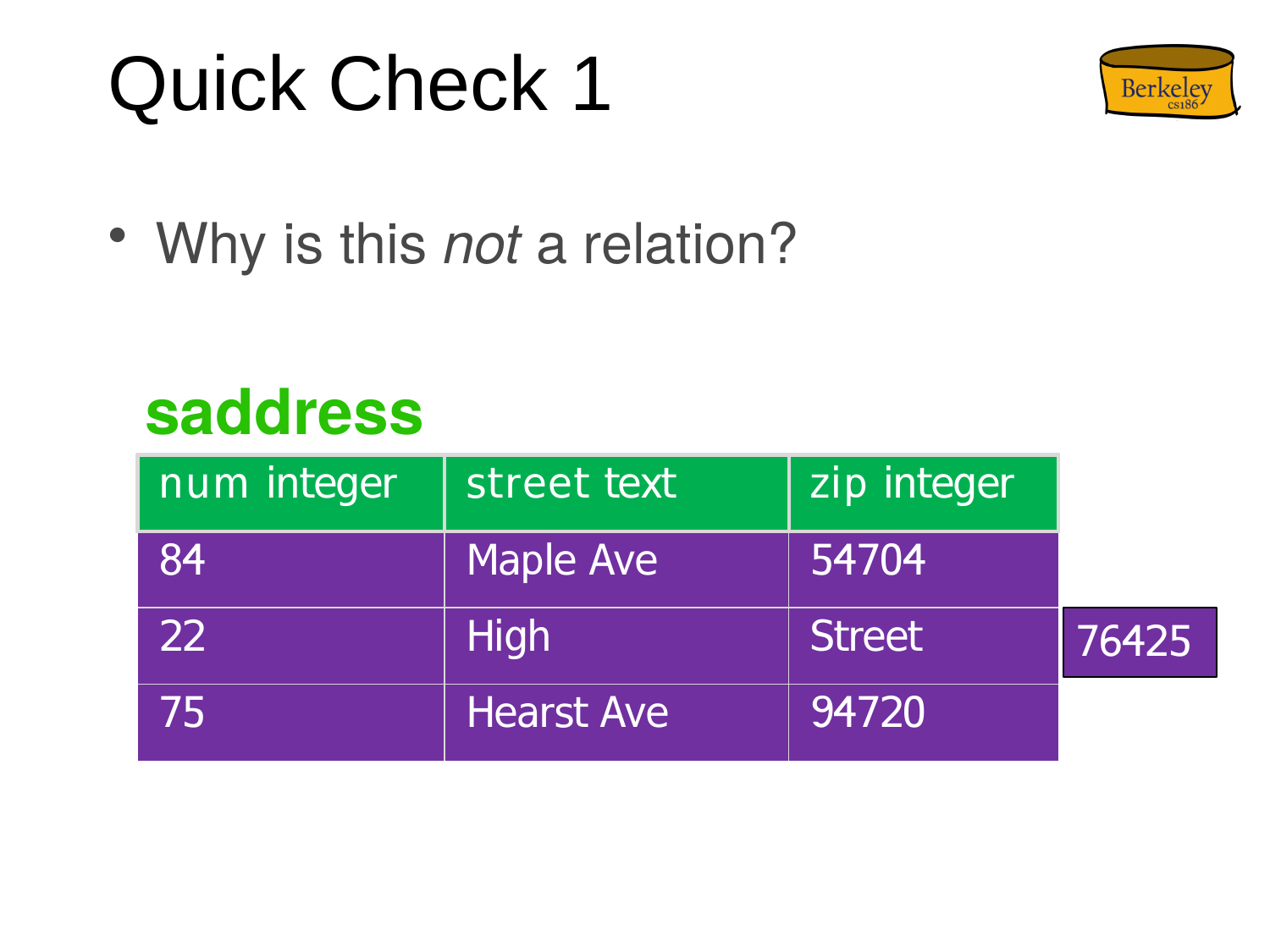

# Quick Check 1
Why is this not a relation?
saddress
| num integer | street text | zip integer |
| --- | --- | --- |
| 84 | Maple Ave | 54704 |
| 22 | High | Street |
| 75 | Hearst Ave | 94720 |
76425